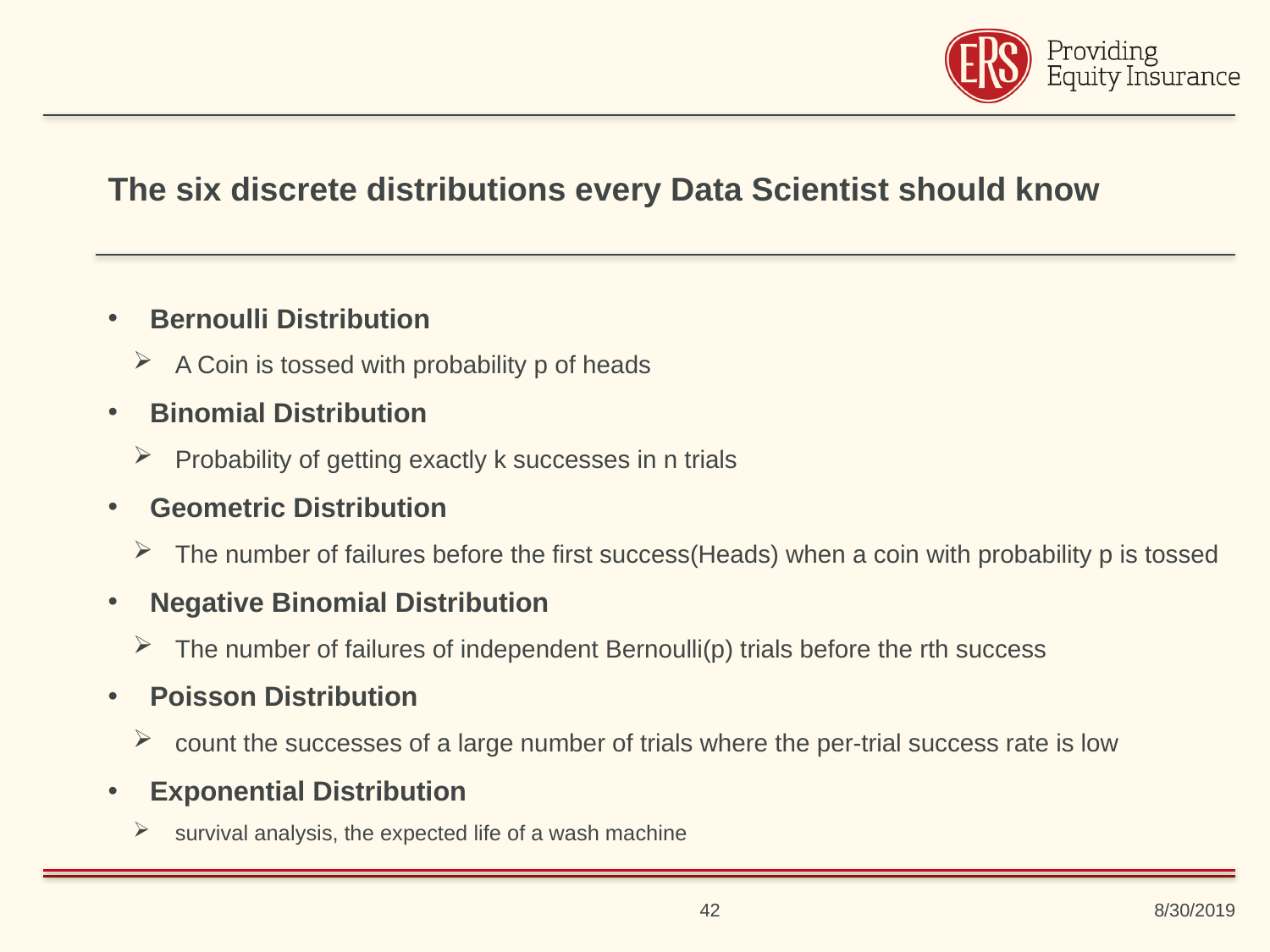

# The six discrete distributions every Data Scientist should know
Bernoulli Distribution
A Coin is tossed with probability p of heads
Binomial Distribution
Probability of getting exactly k successes in n trials
Geometric Distribution
The number of failures before the first success(Heads) when a coin with probability p is tossed
Negative Binomial Distribution
The number of failures of independent Bernoulli(p) trials before the rth success
Poisson Distribution
count the successes of a large number of trials where the per-trial success rate is low
Exponential Distribution
survival analysis, the expected life of a wash machine

42
8/30/2019